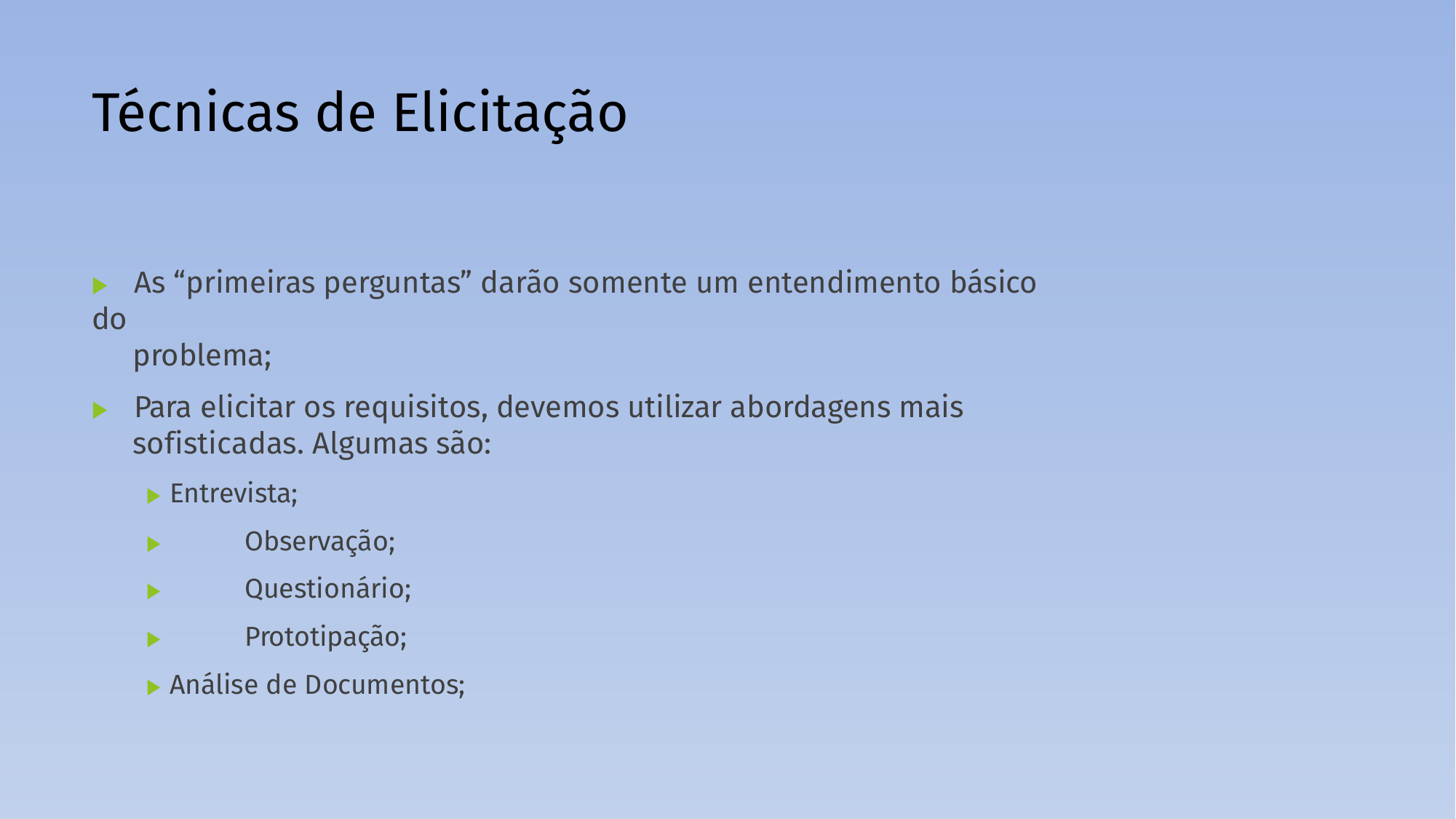

# Técnicas de Elicitação
▶	As “primeiras perguntas” darão somente um entendimento básico do
problema;
▶	Para elicitar os requisitos, devemos utilizar abordagens mais
sofisticadas. Algumas são:
▶ Entrevista;
▶	Observação;
▶	Questionário;
▶	Prototipação;
▶ Análise de Documentos;